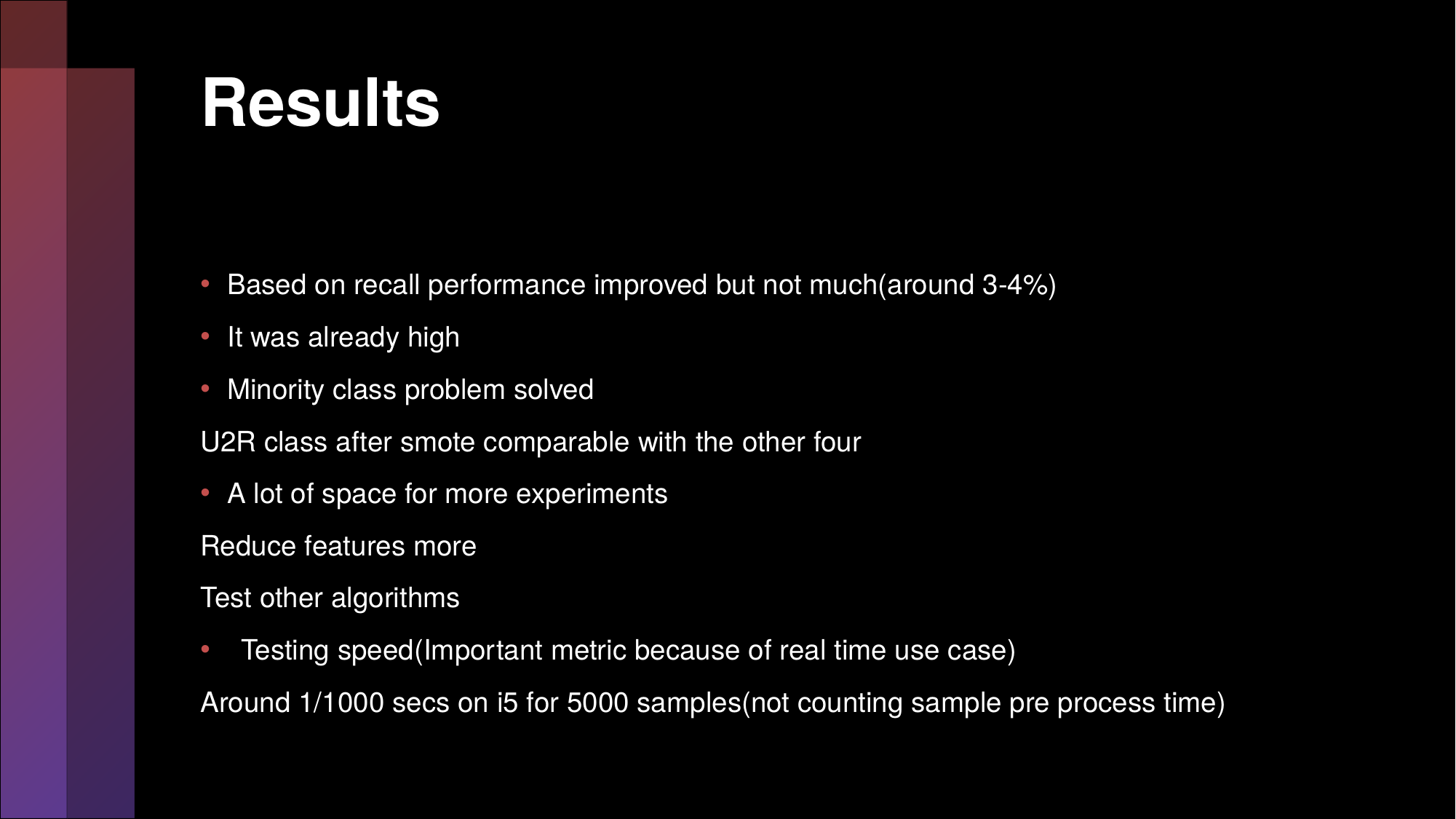

# Results
Based on recall performance improved but not much(around 3-4%)
It was already high
Minority class problem solved
U2R class after smote comparable with the other four
A lot of space for more experiments
Reduce features more
Test other algorithms
Testing speed(Important metric because of real time use case)
Around 1/1000 secs on i5 for 5000 samples(not counting sample pre process time)